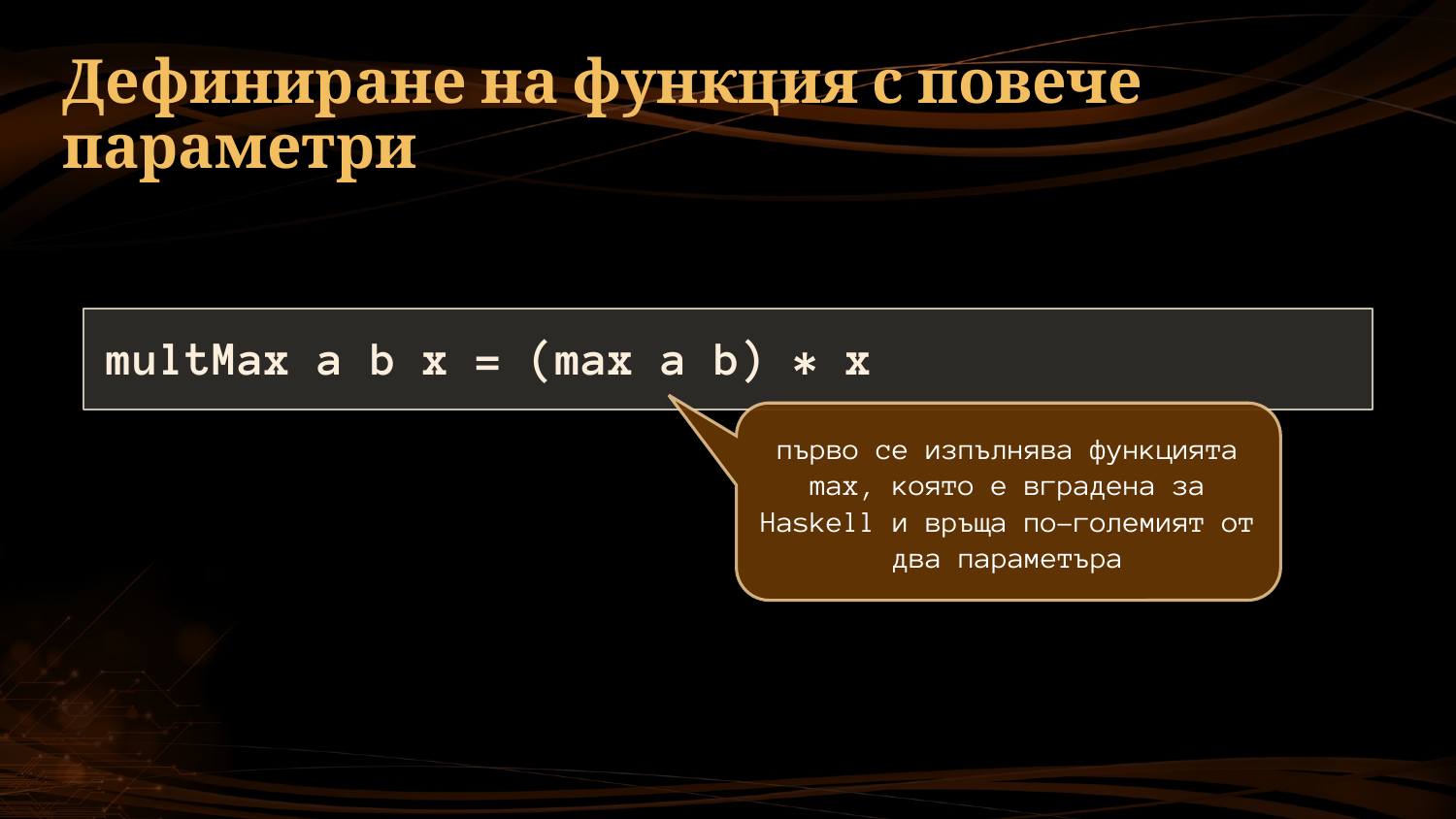

# Дефиниране на функция с повече параметри
multMax a b x = (max a b) * x
първо се изпълнява функцията max, която е вградена за Haskell и връща по-големият от два параметъра